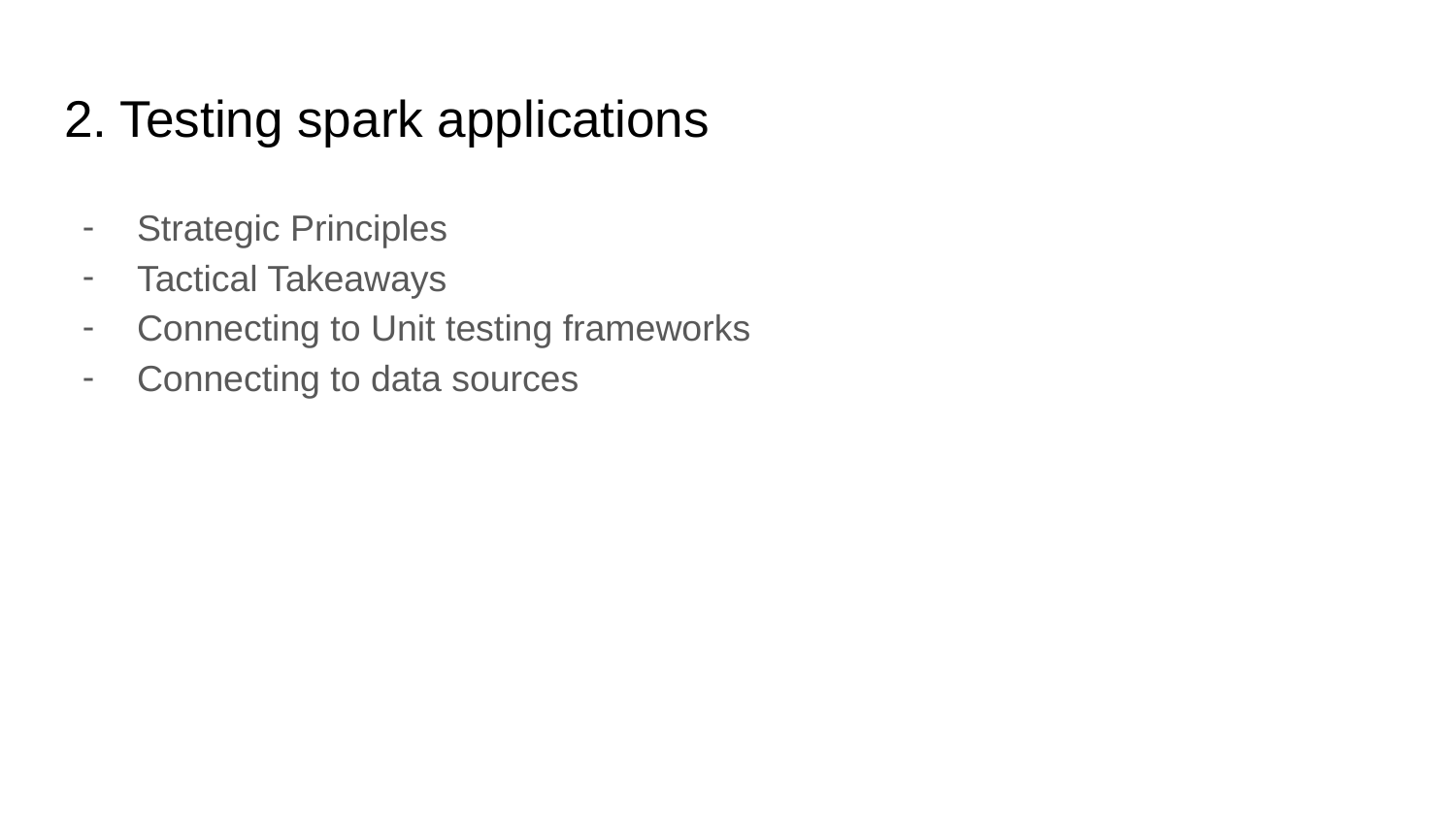

# 2. Testing spark applications
Strategic Principles
Tactical Takeaways
Connecting to Unit testing frameworks
Connecting to data sources